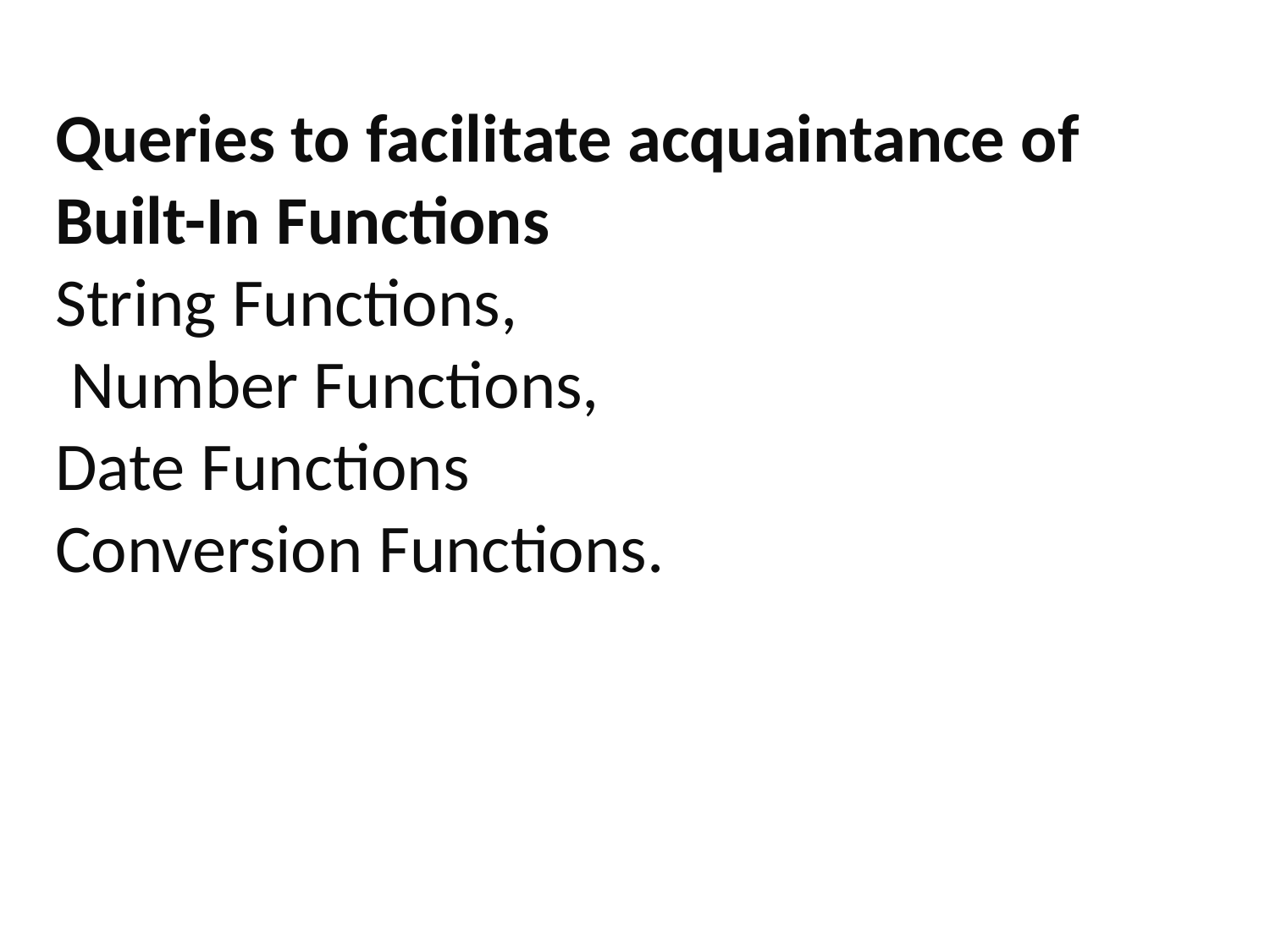

# Queries to facilitate acquaintance of Built-In Functions String Functions, Number Functions, Date Functions Conversion Functions.